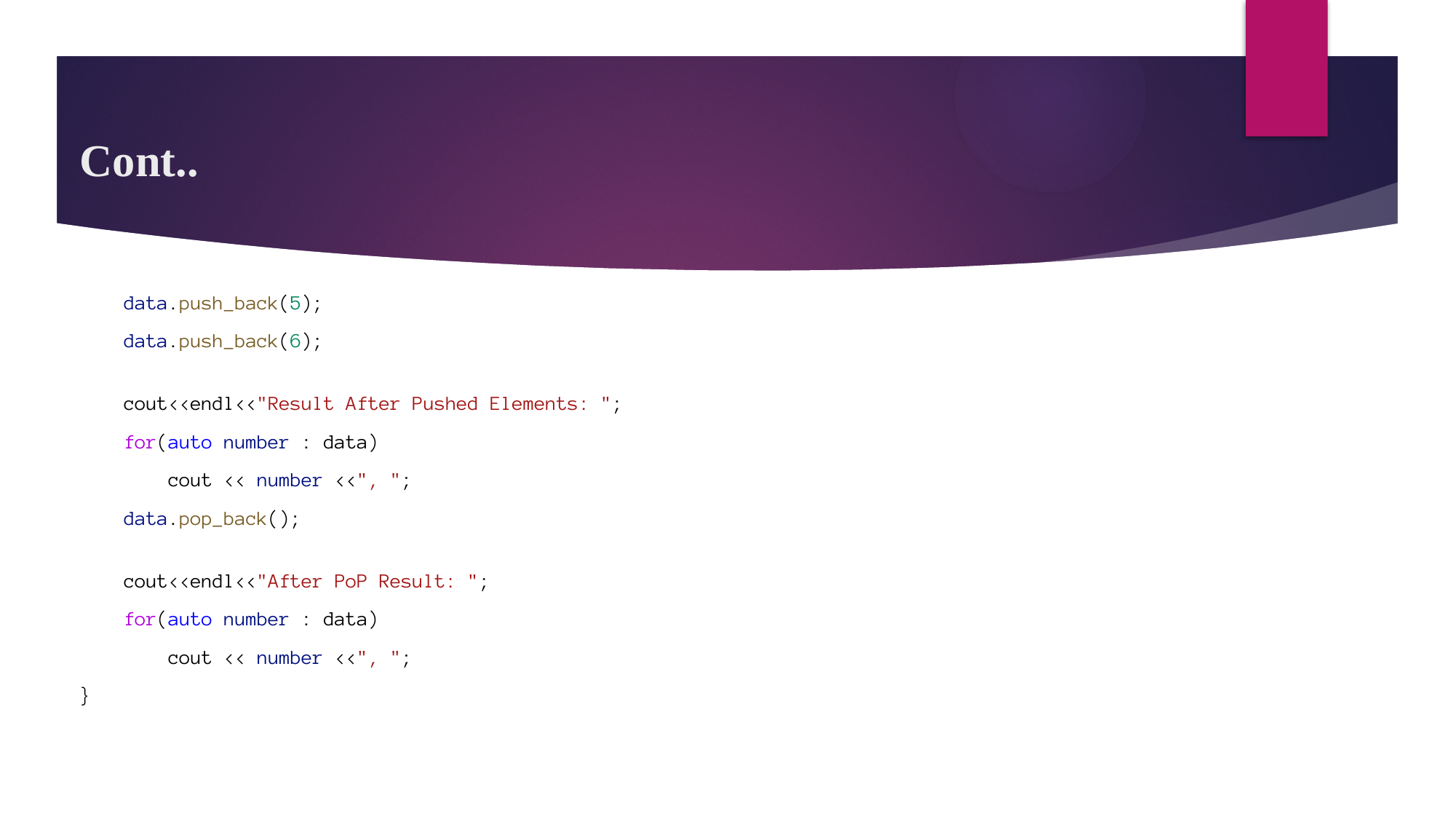

# Cont..
    data.push_back(5);
    data.push_back(6);
    cout<<endl<<"Result After Pushed Elements: ";
    for(auto number : data)
        cout << number <<", ";
    data.pop_back();
    cout<<endl<<"After PoP Result: ";
    for(auto number : data)
        cout << number <<", ";
}